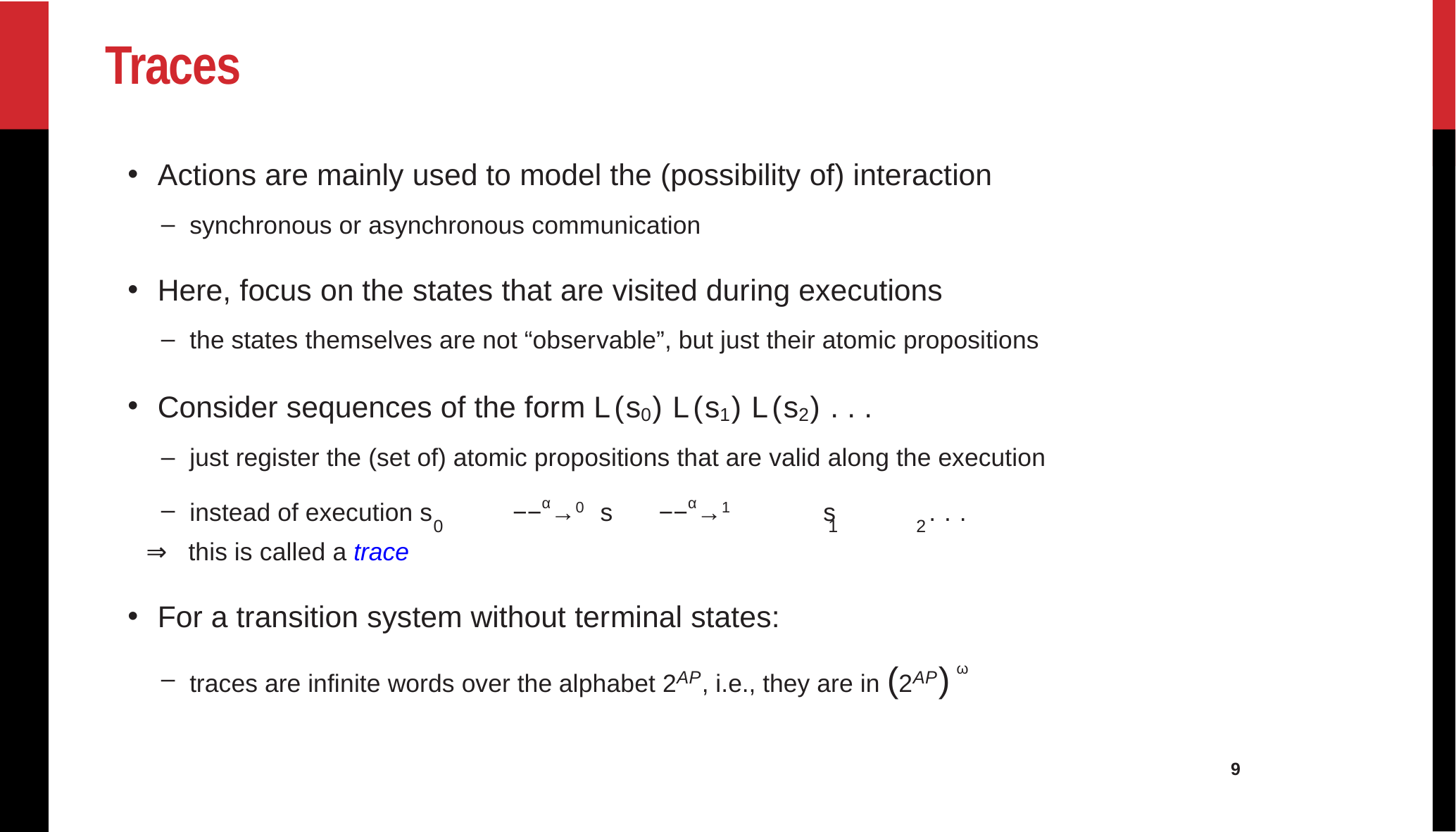

# Traces
Actions are mainly used to model the (possibility of) interaction

synchronous or asynchronous communication

Here, focus on the states that are visited during executions

the states themselves are not “observable”, but just their atomic propositions

Consider sequences of the form L(s0) L(s1) L(s2) . . .

just register the (set of) atomic propositions that are valid along the execution
instead of execution s	−−α→0	s	−−α→1	s	. . .
0	1	2
⇒  this is called a trace

For a transition system without terminal states:

traces are infinite words over the alphabet 2AP, i.e., they are in (2AP) ω
9